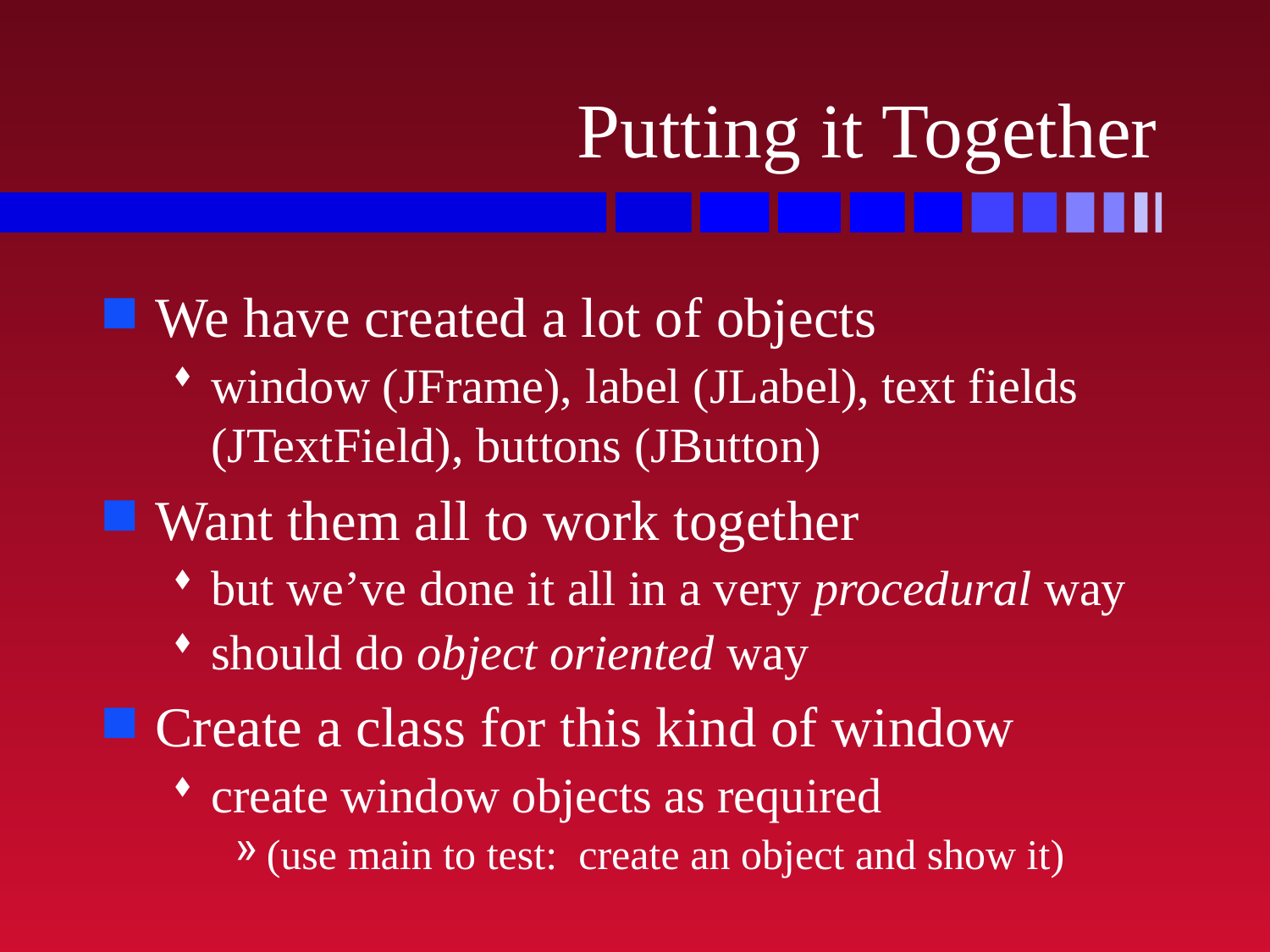

# Putting it Together
We have created a lot of objects
window (JFrame), label (JLabel), text fields (JTextField), buttons (JButton)
Want them all to work together
but we’ve done it all in a very procedural way
should do object oriented way
Create a class for this kind of window
create window objects as required
(use main to test:  create an object and show it)